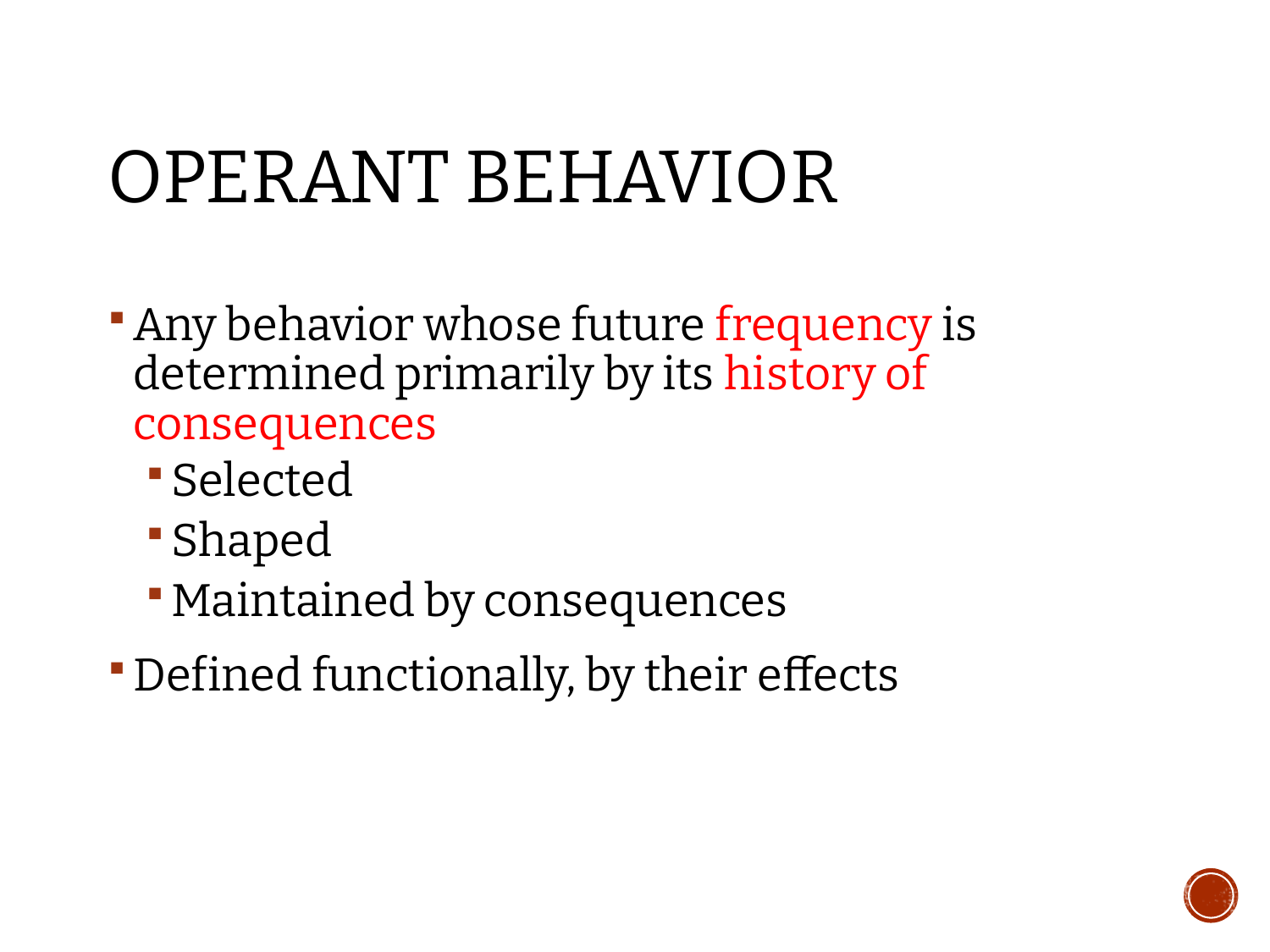

# Operant Behavior
Any behavior whose future frequency is determined primarily by its history of consequences
Selected
Shaped
Maintained by consequences
Defined functionally, by their effects